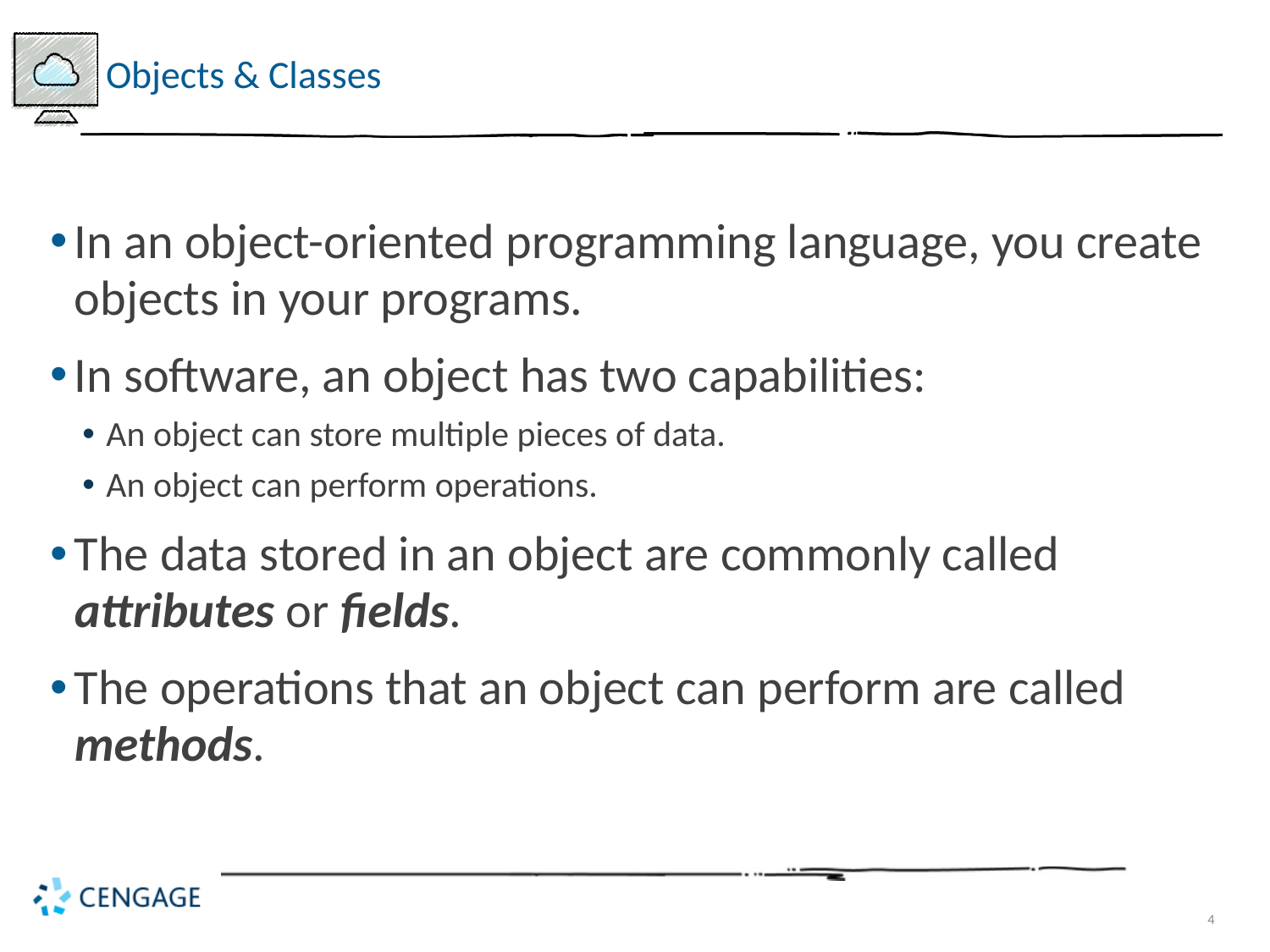

# Objects & Classes
In an object-oriented programming language, you create objects in your programs.
In software, an object has two capabilities:
An object can store multiple pieces of data.
An object can perform operations.
The data stored in an object are commonly called attributes or fields.
The operations that an object can perform are called methods.